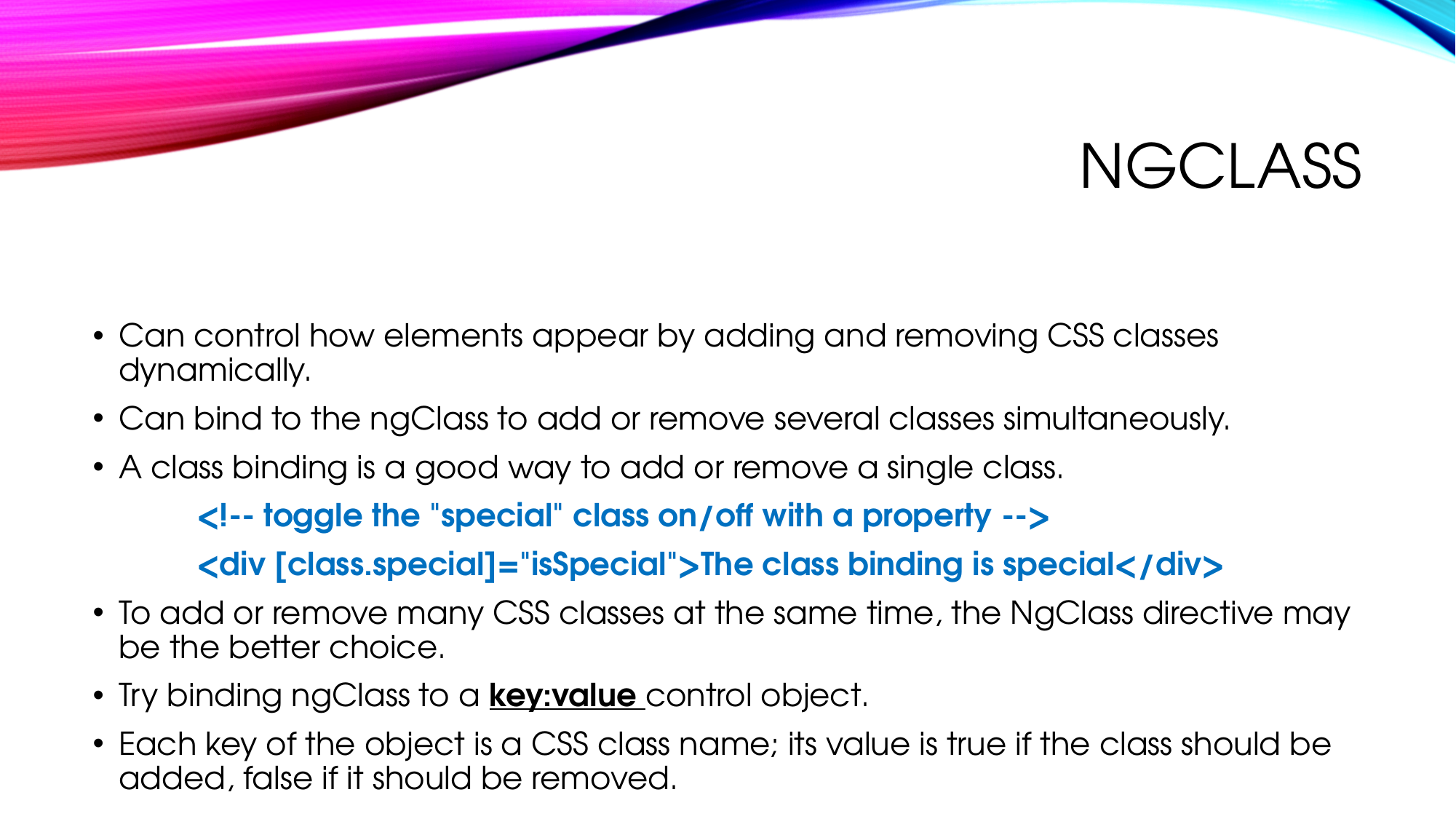

# NgClass

Can control how elements appear by adding and removing CSS classes dynamically.
Can bind to the ngClass to add or remove several classes simultaneously.
A class binding is a good way to add or remove a single class.
	<!-- toggle the "special" class on/off with a property -->
	<div [class.special]="isSpecial">The class binding is special</div>
To add or remove many CSS classes at the same time, the NgClass directive may be the better choice.
Try binding ngClass to a key:value control object.
Each key of the object is a CSS class name; its value is true if the class should be added, false if it should be removed.